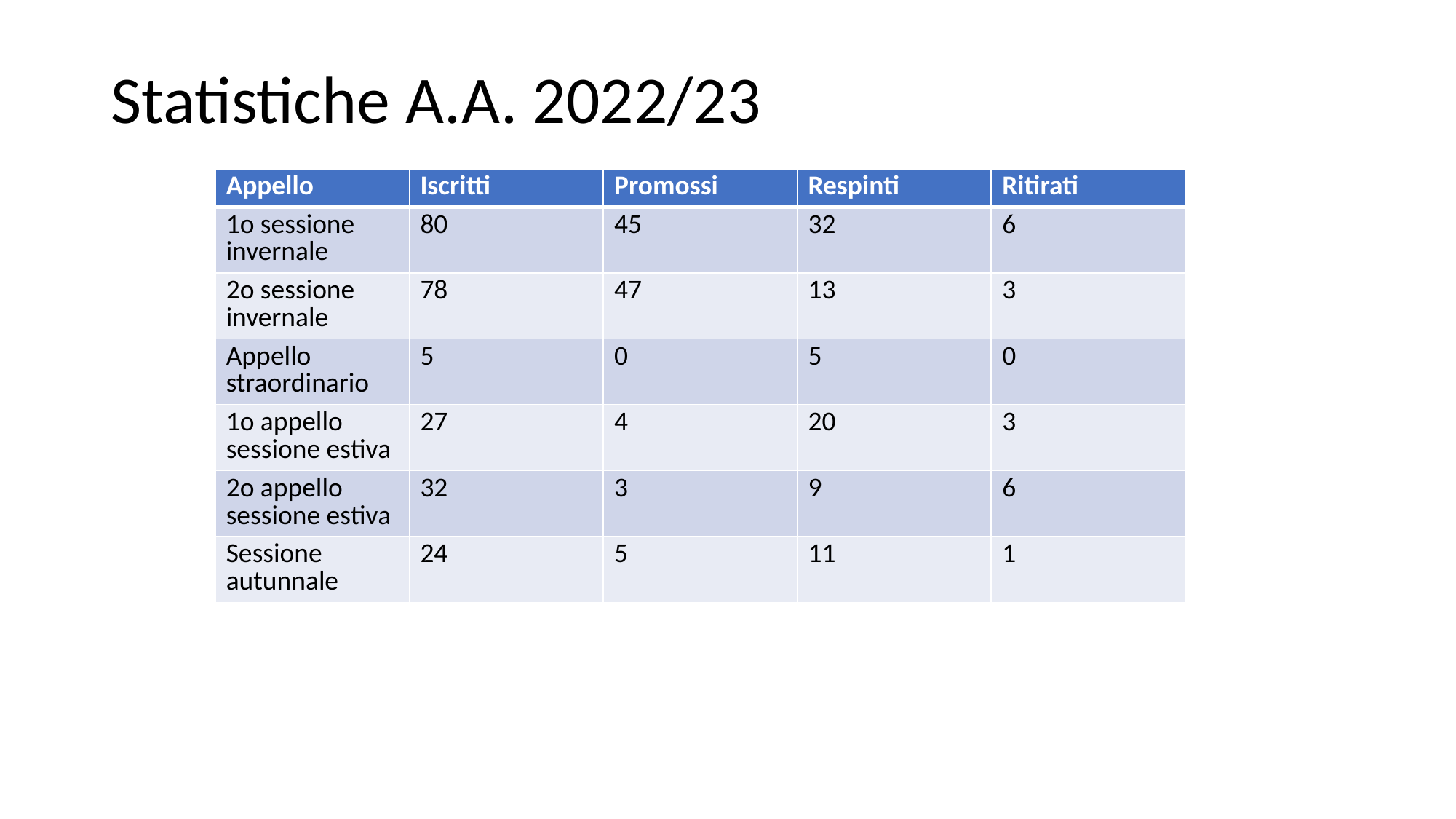

# Statistiche A.A. 2022/23
| Appello | Iscritti | Promossi | Respinti | Ritirati |
| --- | --- | --- | --- | --- |
| 1o sessione invernale | 80 | 45 | 32 | 6 |
| 2o sessione invernale | 78 | 47 | 13 | 3 |
| Appello straordinario | 5 | 0 | 5 | 0 |
| 1o appello sessione estiva | 27 | 4 | 20 | 3 |
| 2o appello sessione estiva | 32 | 3 | 9 | 6 |
| Sessione autunnale | 24 | 5 | 11 | 1 |